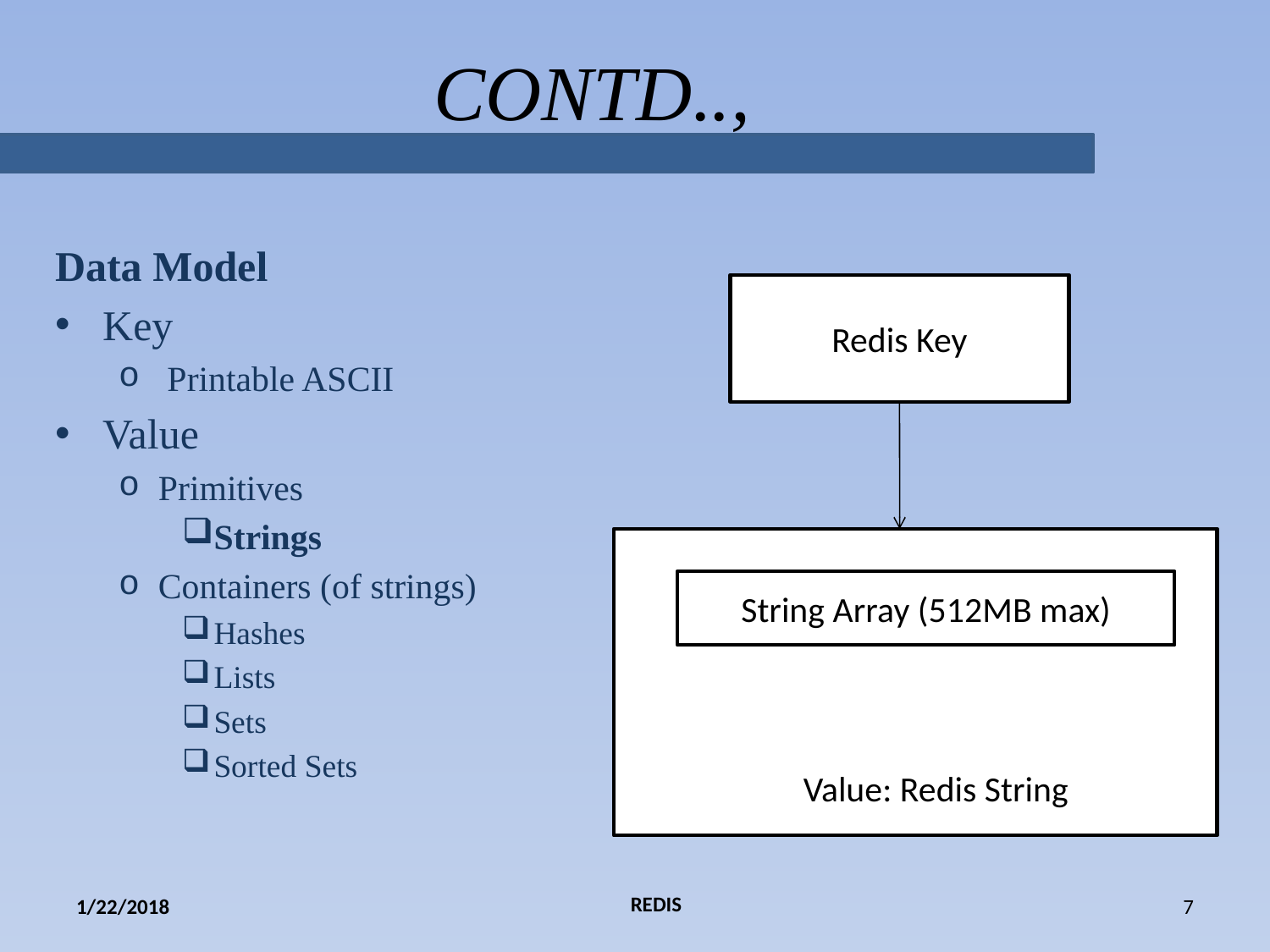

# CONTD..,

Data Model
Key
 Printable ASCII
Value
Primitives
Strings
Containers (of strings)
Hashes
Lists
Sets
Sorted Sets
Redis Key

                      Value: Redis String
String Array (512MB max)
REDIS
1/22/2018
7